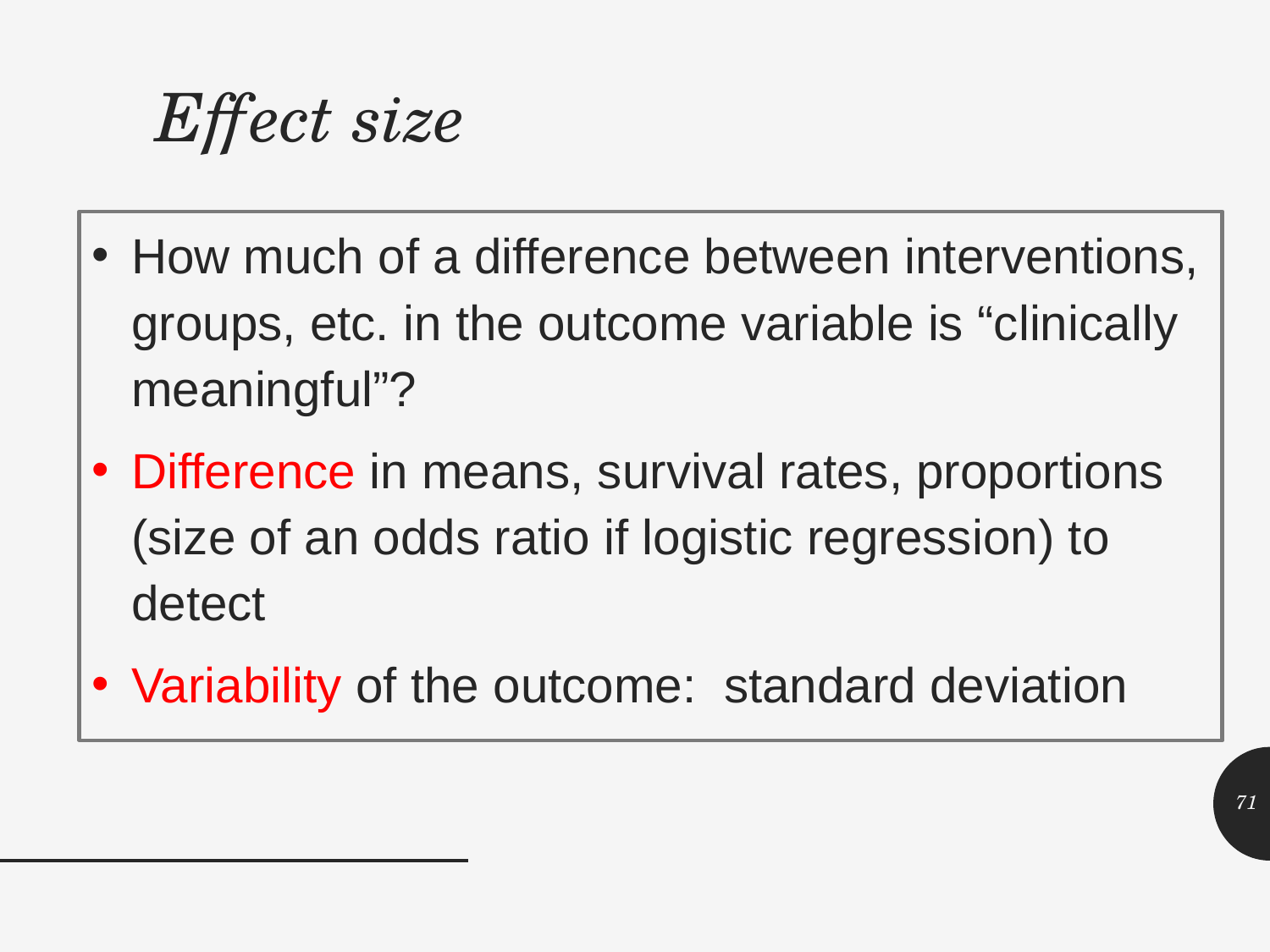

# Effect size
How much of a difference between interventions, groups, etc. in the outcome variable is “clinically meaningful”?
Difference in means, survival rates, proportions (size of an odds ratio if logistic regression) to detect
Variability of the outcome:  standard deviation
71